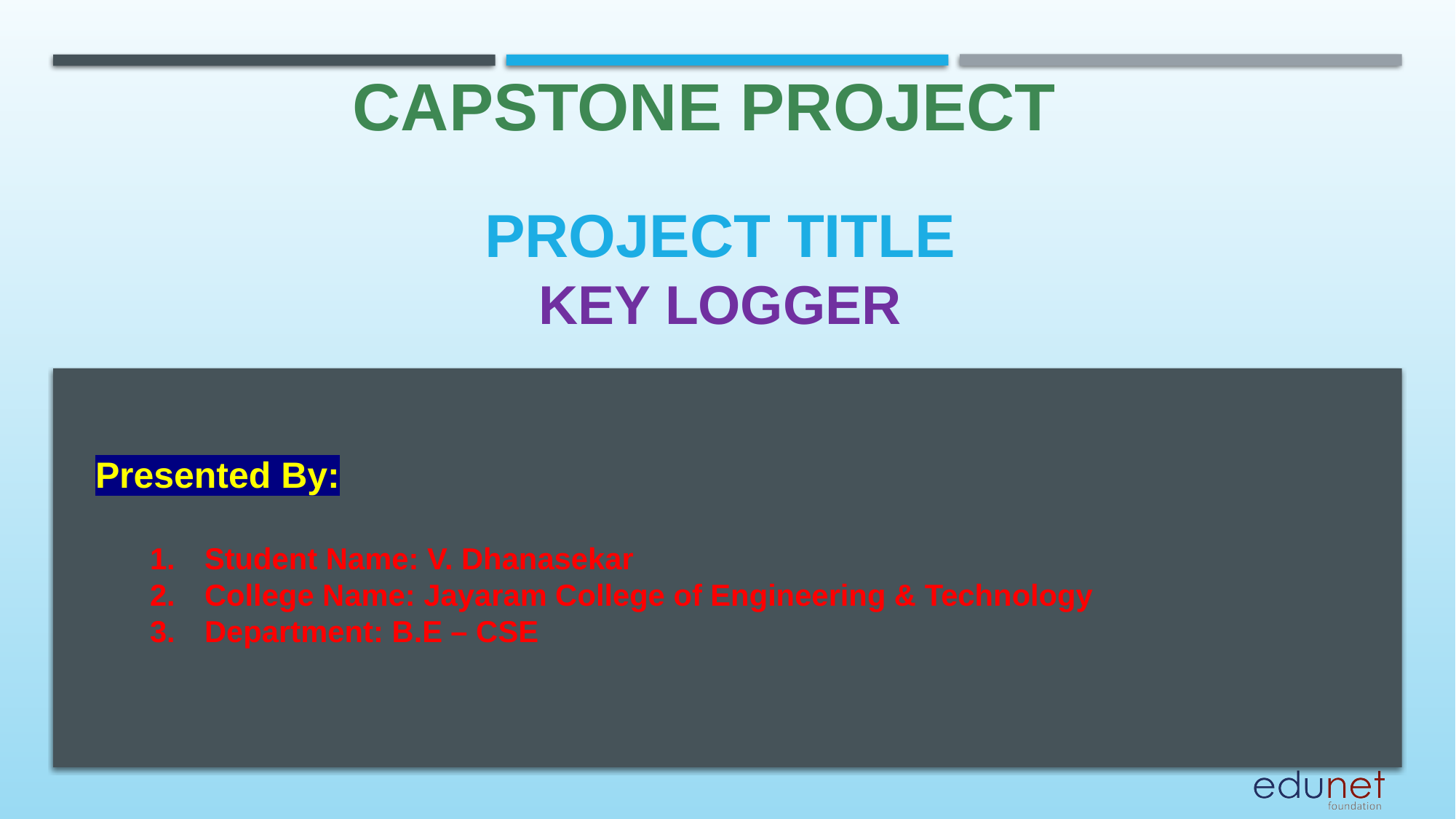

CAPSTONE PROJECT
# PROJECT TITLE KEY LOGGER
Presented By:

Student Name: V. Dhanasekar
College Name: Jayaram College of Engineering & Technology
Department: B.E – CSE